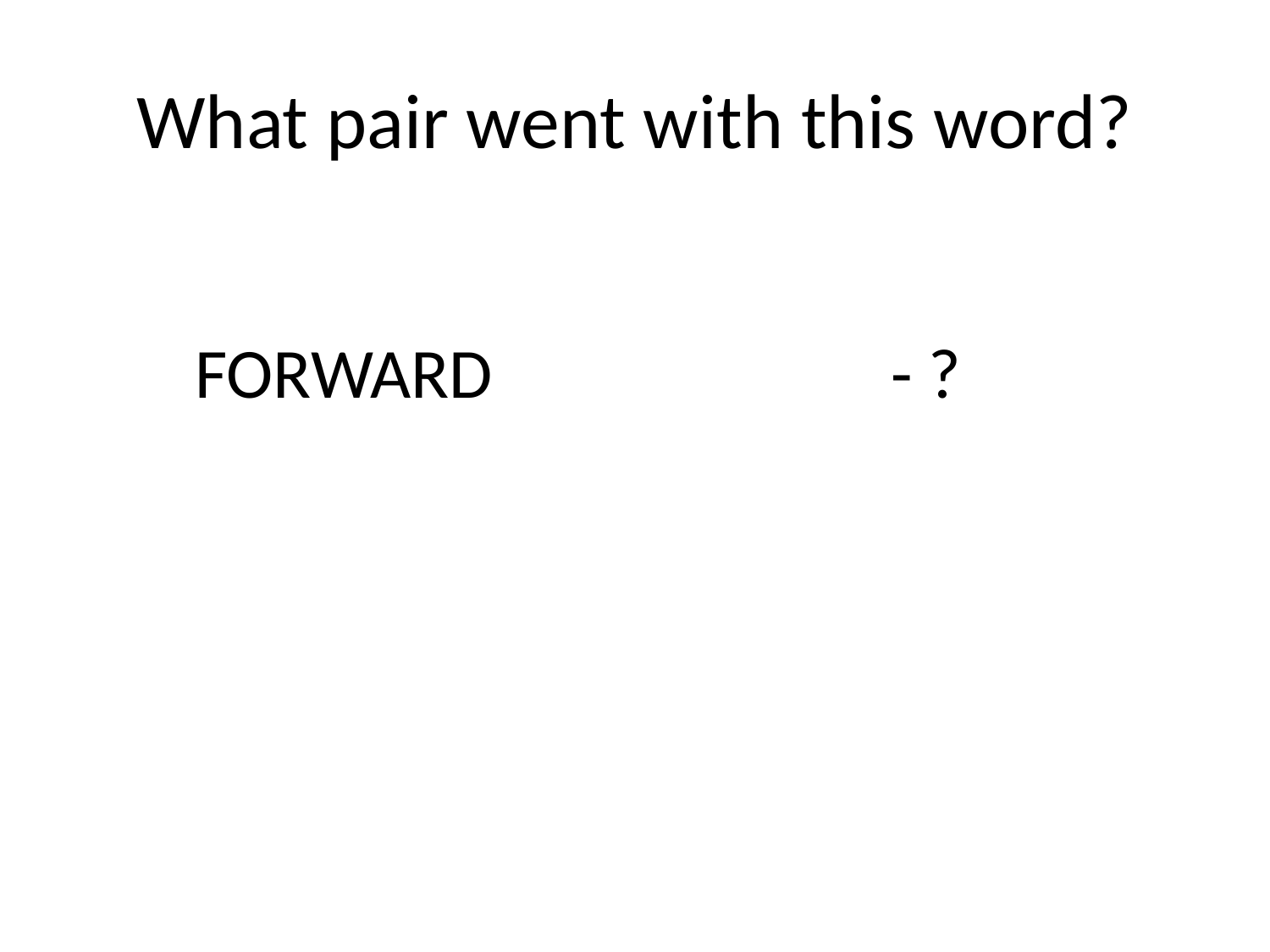

# What pair went with this word?

FORWARD

- ?